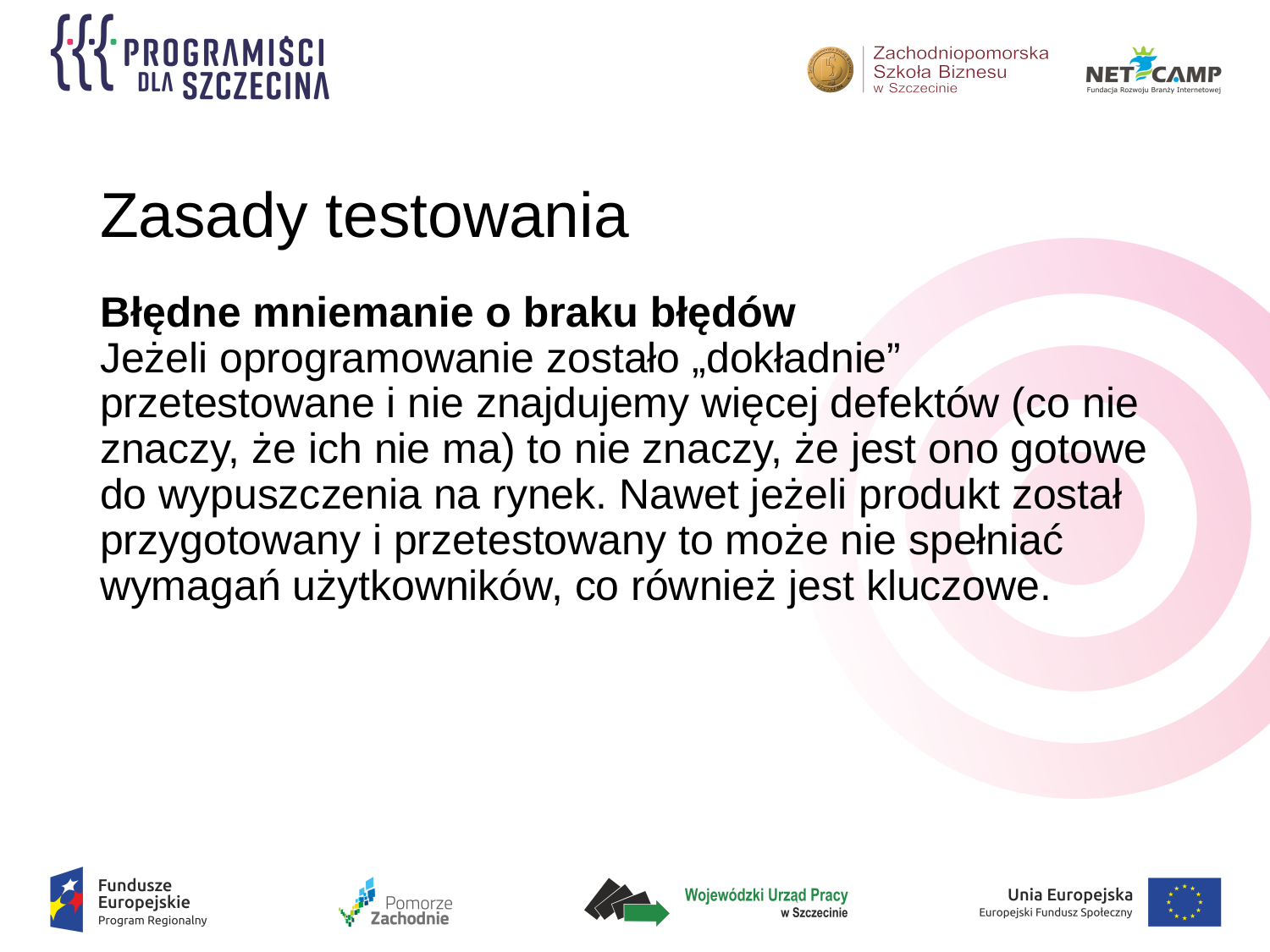

# Zasady testowania
Błędne mniemanie o braku błędów
Jeżeli oprogramowanie zostało „dokładnie” przetestowane i nie znajdujemy więcej defektów (co nie znaczy, że ich nie ma) to nie znaczy, że jest ono gotowe do wypuszczenia na rynek. Nawet jeżeli produkt został przygotowany i przetestowany to może nie spełniać wymagań użytkowników, co również jest kluczowe.